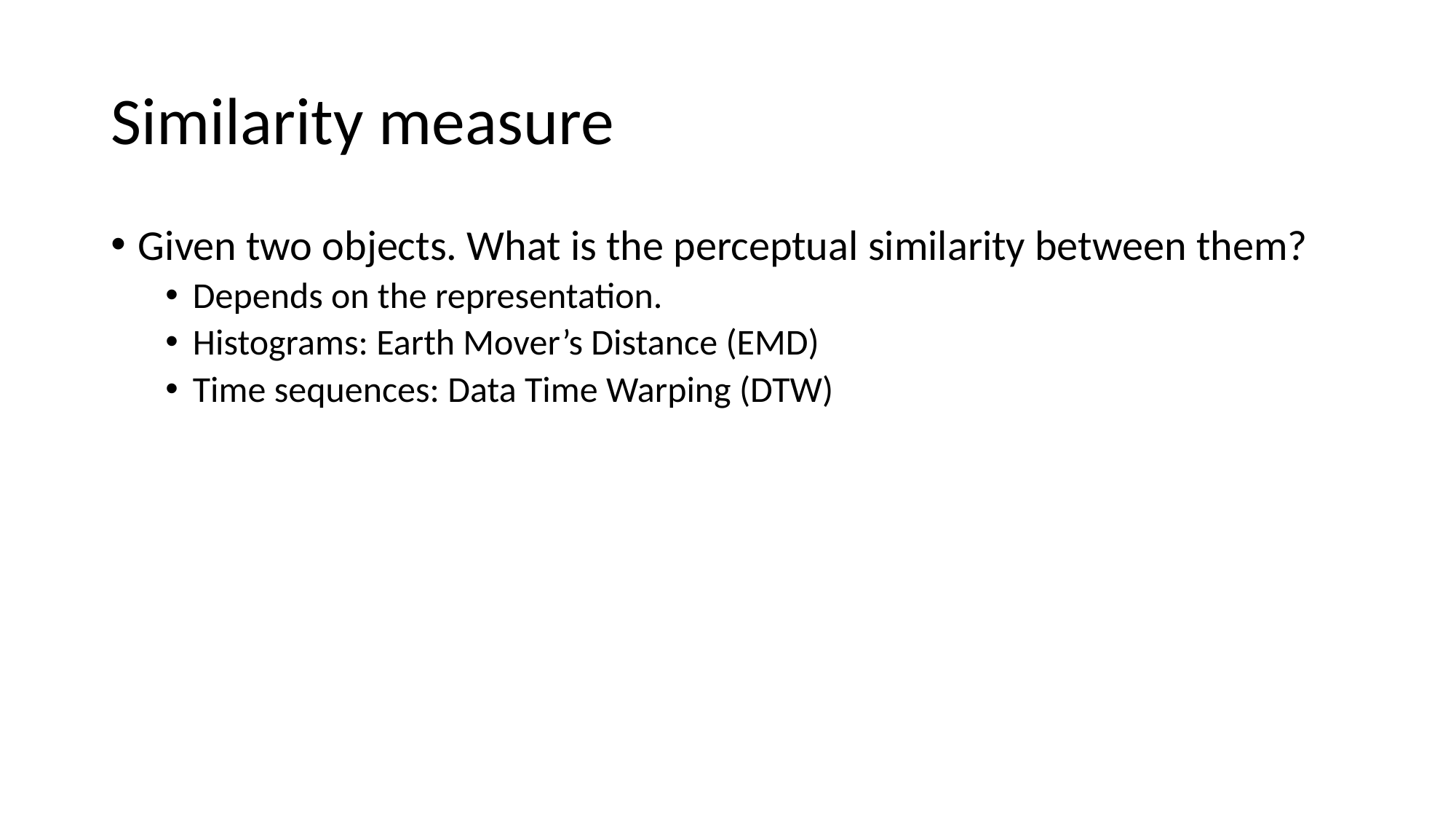

# Similarity measure
Given two objects. What is the perceptual similarity between them?
Depends on the representation.
Histograms: Earth Mover’s Distance (EMD)
Time sequences: Data Time Warping (DTW)